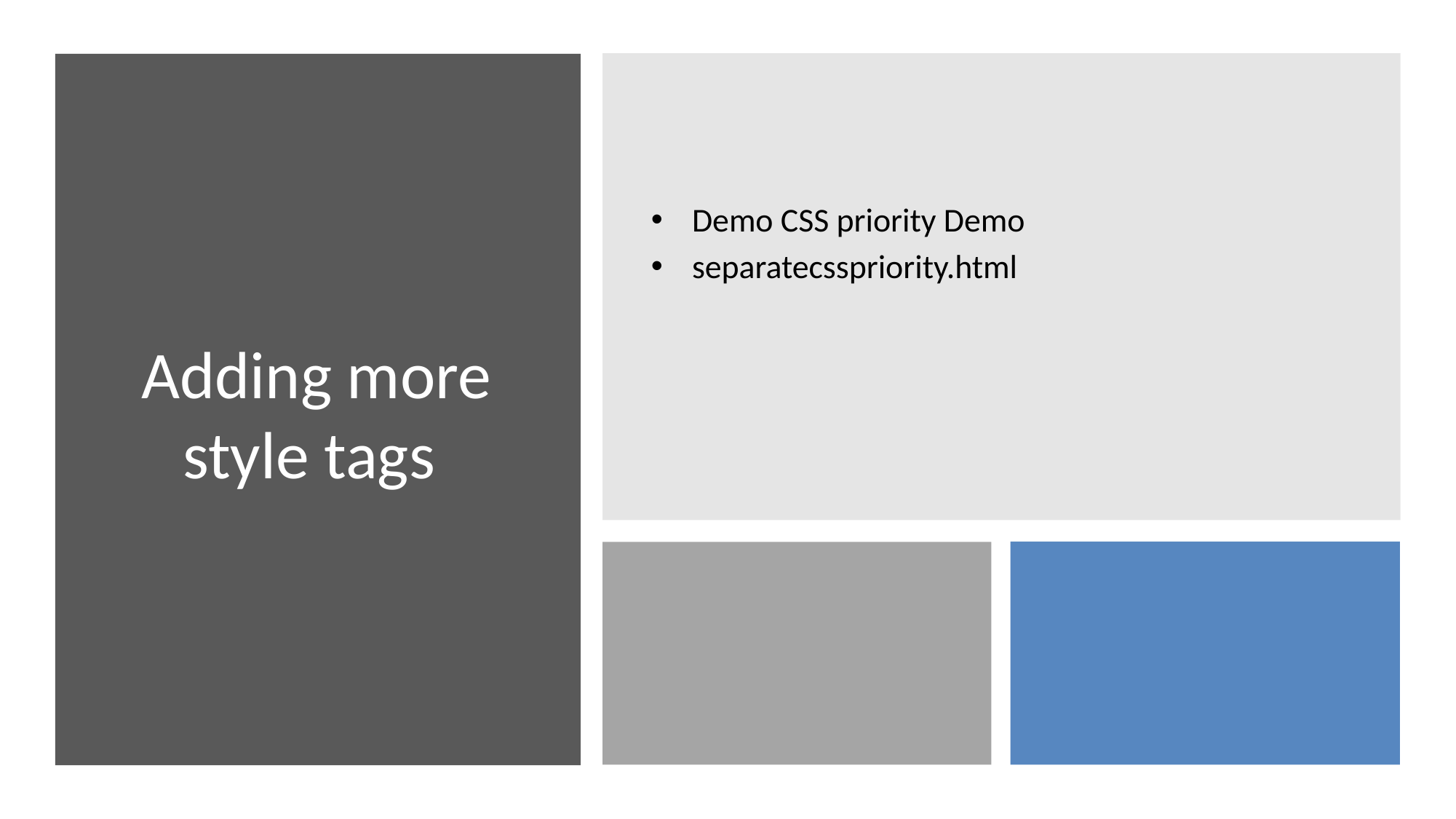

# Adding more style tags
Demo CSS priority Demo
separatecsspriority.html